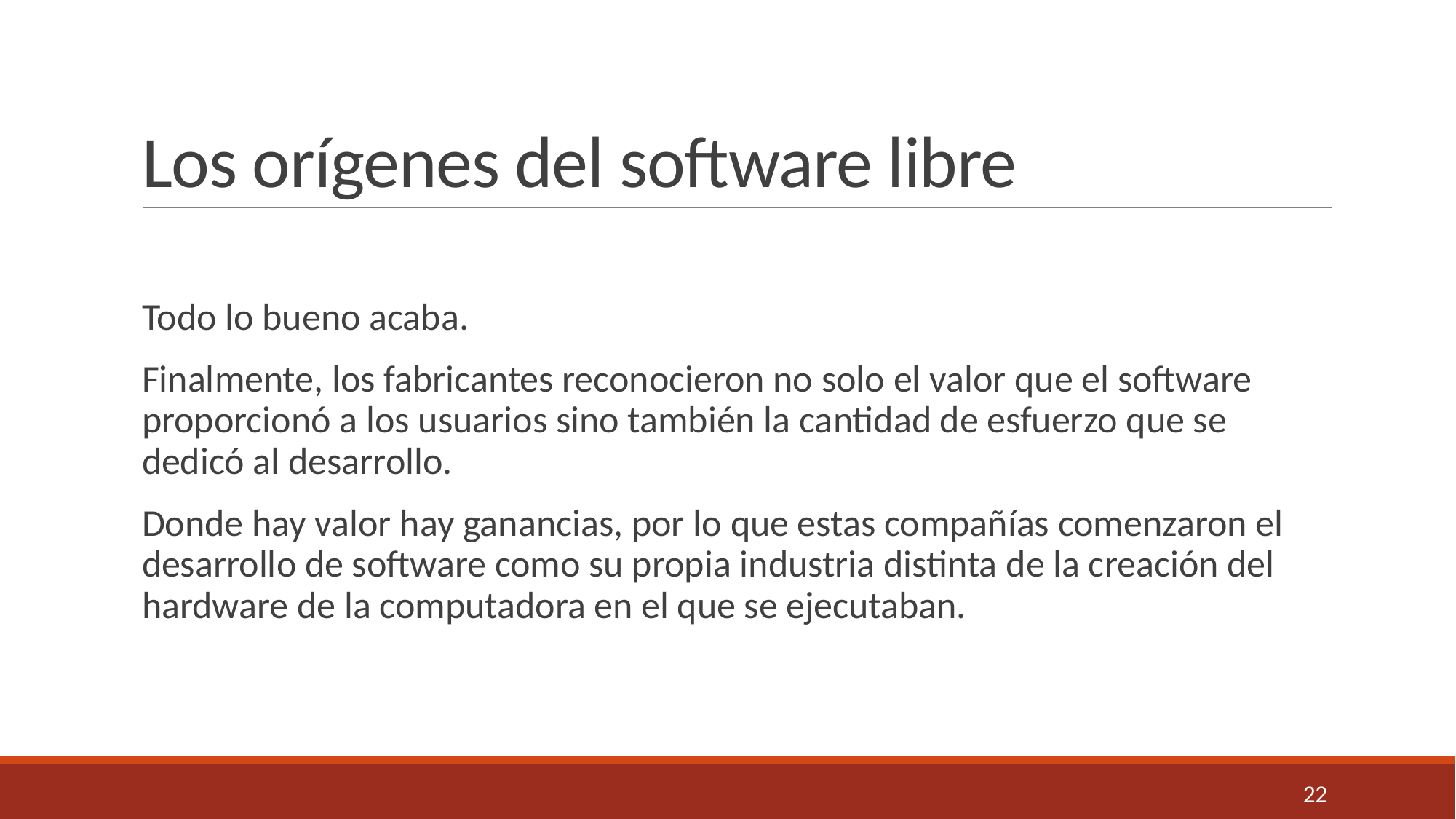

# Los orígenes del software libre
Todo lo bueno acaba.
Finalmente, los fabricantes reconocieron no solo el valor que el software proporcionó a los usuarios sino también la cantidad de esfuerzo que se dedicó al desarrollo.
Donde hay valor hay ganancias, por lo que estas compañías comenzaron el desarrollo de software como su propia industria distinta de la creación del hardware de la computadora en el que se ejecutaban.
22